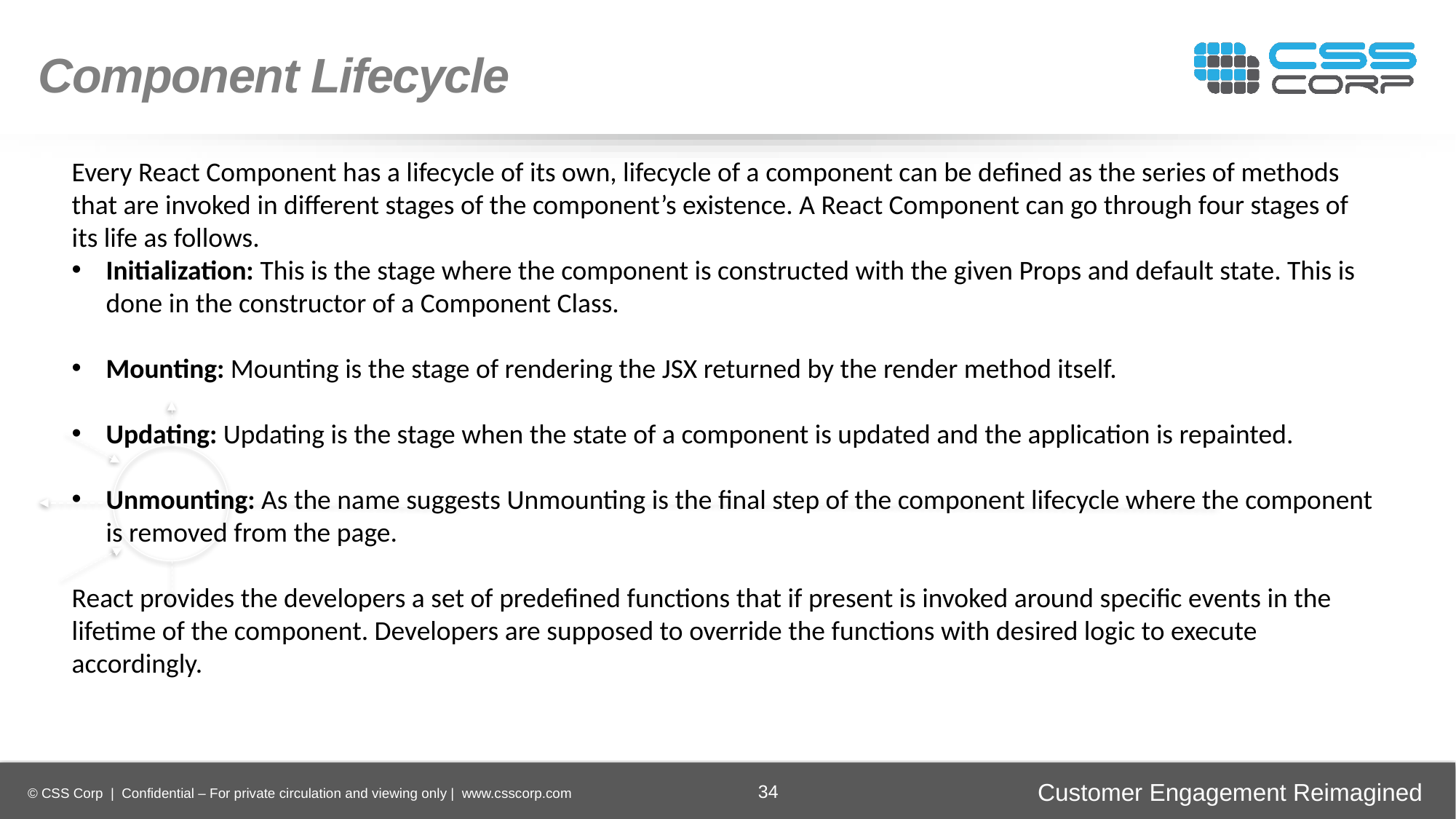

Component Lifecycle
Every React Component has a lifecycle of its own, lifecycle of a component can be defined as the series of methods that are invoked in different stages of the component’s existence. A React Component can go through four stages of its life as follows.
Initialization: This is the stage where the component is constructed with the given Props and default state. This is done in the constructor of a Component Class.

Mounting: Mounting is the stage of rendering the JSX returned by the render method itself.

Updating: Updating is the stage when the state of a component is updated and the application is repainted.

Unmounting: As the name suggests Unmounting is the final step of the component lifecycle where the component is removed from the page.

React provides the developers a set of predefined functions that if present is invoked around specific events in the lifetime of the component. Developers are supposed to override the functions with desired logic to execute accordingly.
Enhancing
Operational Efficiency

Faster Time-to-Market

Digital
Transformation

Securing Brand and Customer Trust

34